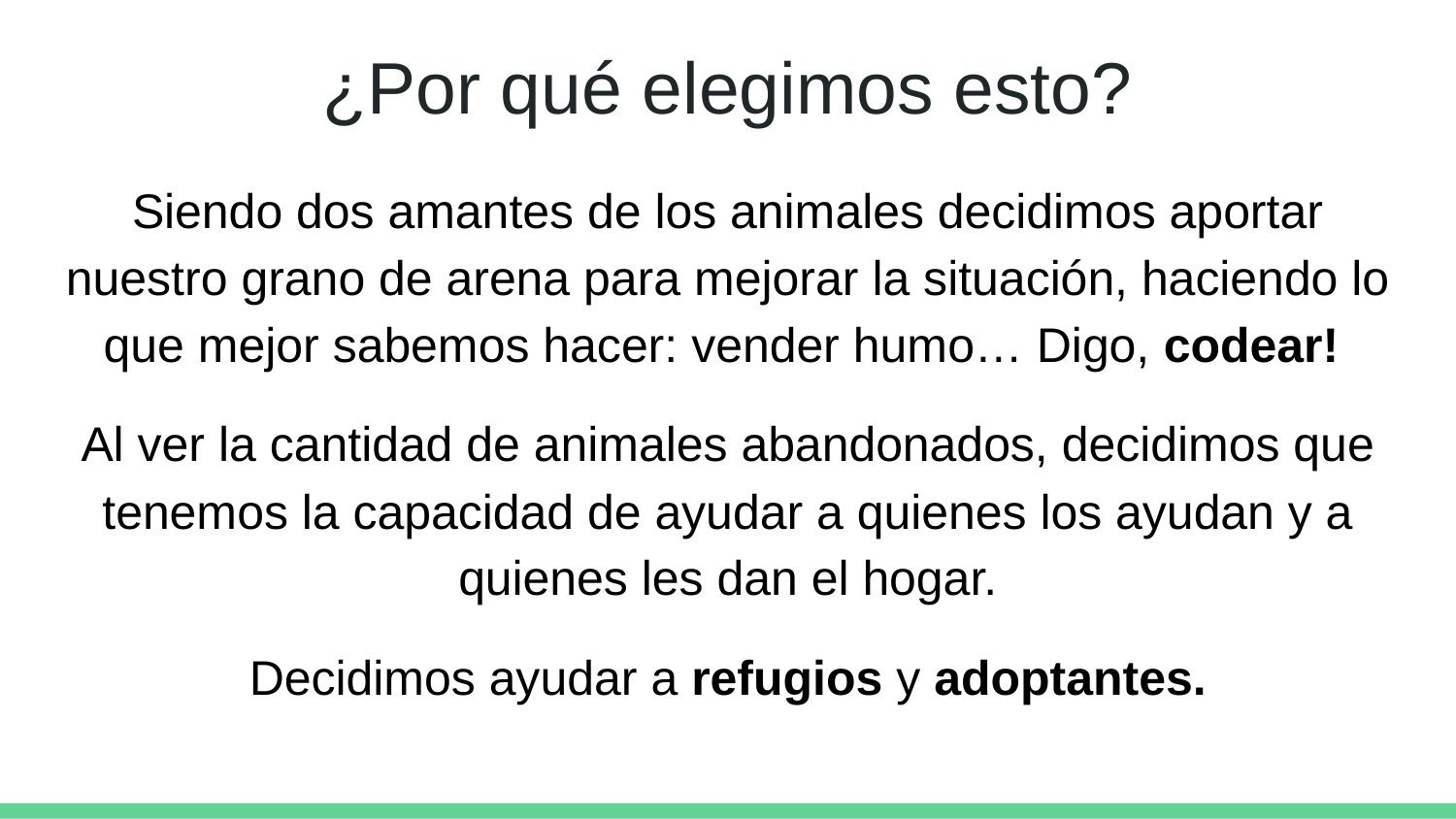

# ¿Por qué elegimos esto?
Siendo dos amantes de los animales decidimos aportar nuestro grano de arena para mejorar la situación, haciendo lo que mejor sabemos hacer: vender humo… Digo, codear!
Al ver la cantidad de animales abandonados, decidimos que tenemos la capacidad de ayudar a quienes los ayudan y a quienes les dan el hogar.
Decidimos ayudar a refugios y adoptantes.